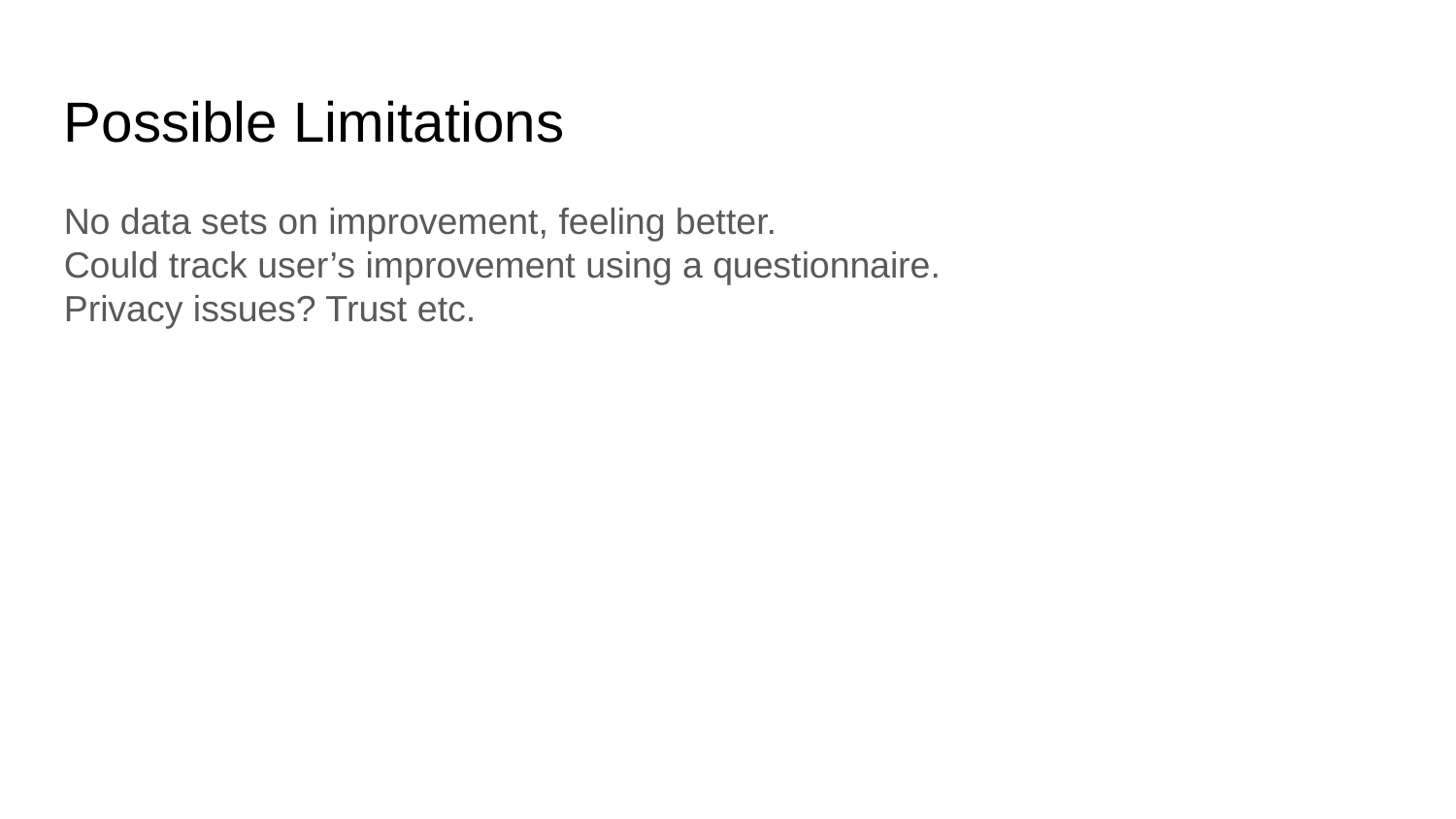

Possible Limitations
No data sets on improvement, feeling better.
Could track user’s improvement using a questionnaire.
Privacy issues? Trust etc.